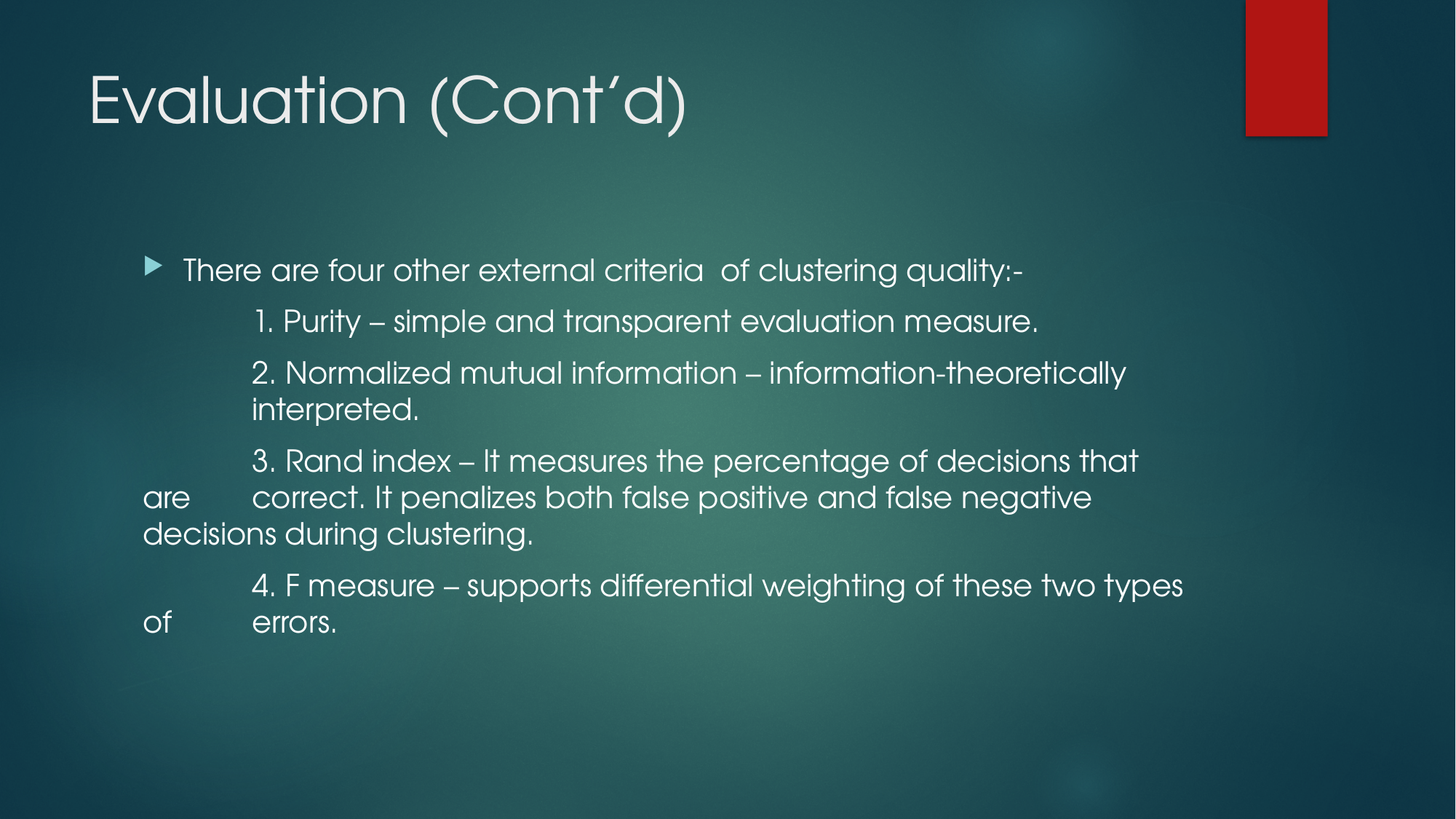

# Evaluation (Cont’d)
There are four other external criteria  of clustering quality:-
	1. Purity – simple and transparent evaluation measure.
	2. Normalized mutual information – information-theoretically 	interpreted.
	3. Rand index – It measures the percentage of decisions that are 	correct. It penalizes both false positive and false negative 	decisions during clustering.
	4. F measure – supports differential weighting of these two types of 	errors.